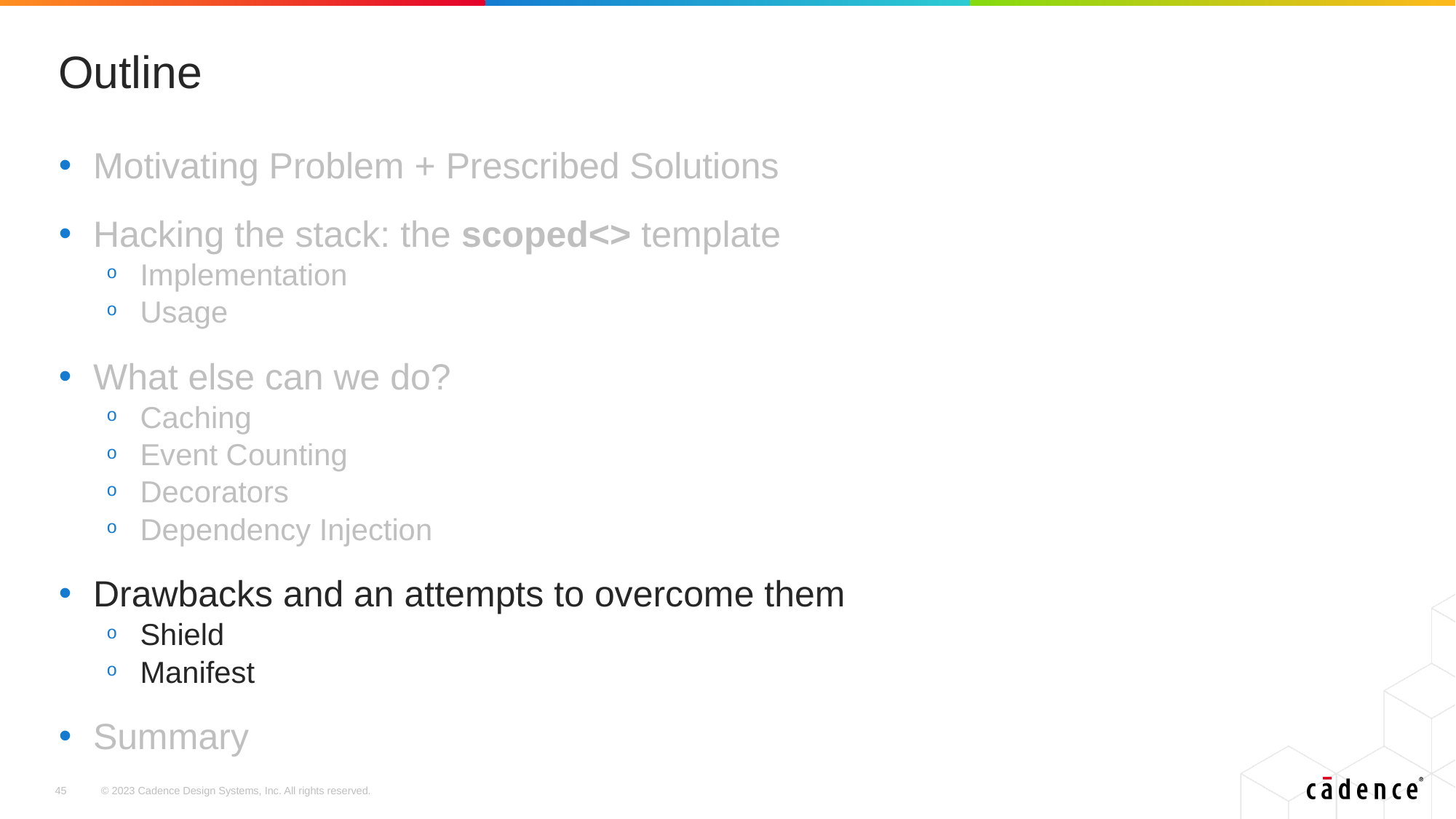

# Outline
Motivating Problem + Prescribed Solutions
Hacking the stack: the scoped<> template
Implementation
Usage
What else can we do?
Caching
Event Counting
Decorators
Dependency Injection
Drawbacks and an attempts to overcome them
Shield
Manifest
Summary